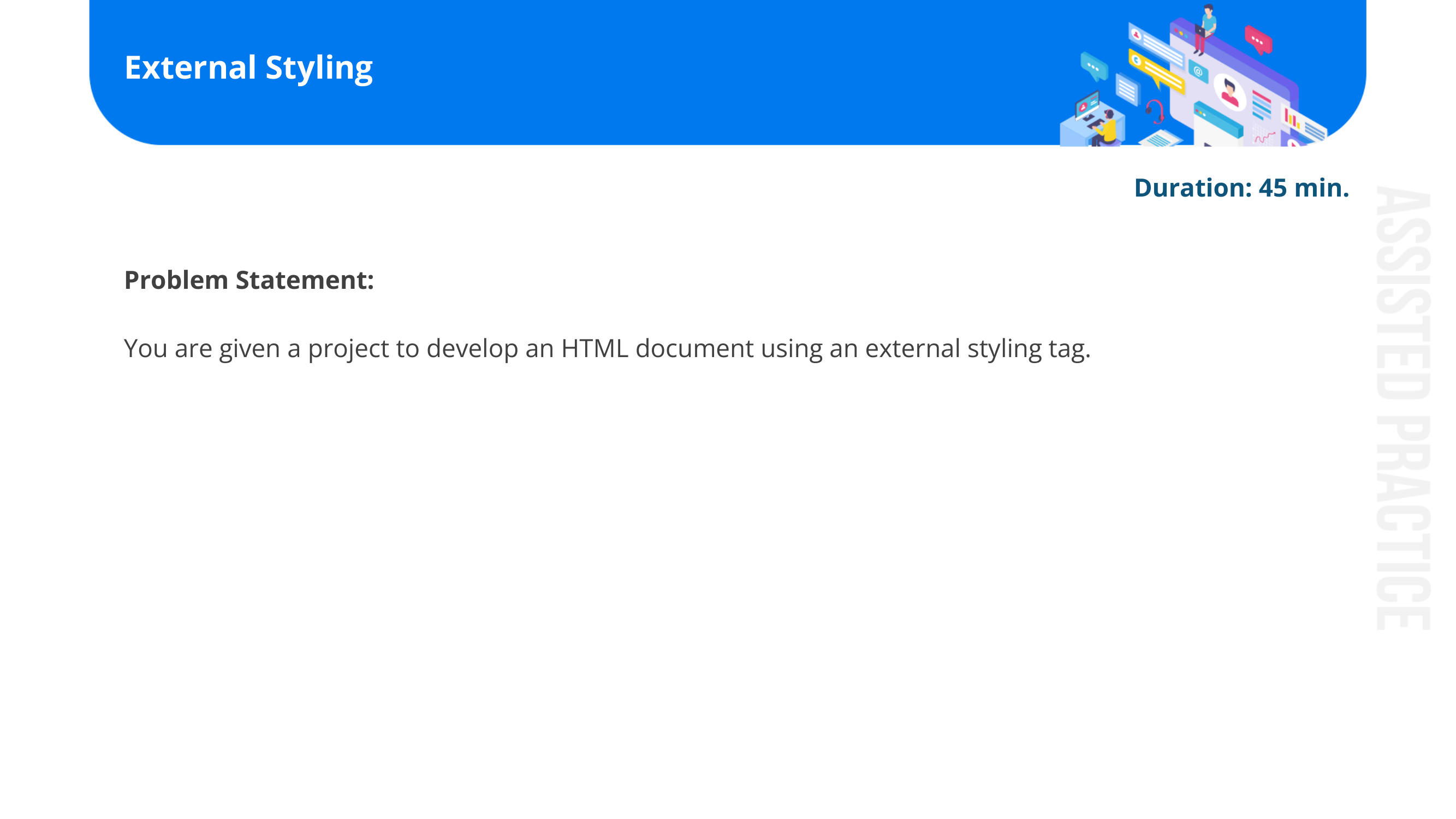

# External Styling
Duration: 45 min.
Problem Statement:

You are given a project to develop an HTML document using an external styling tag.